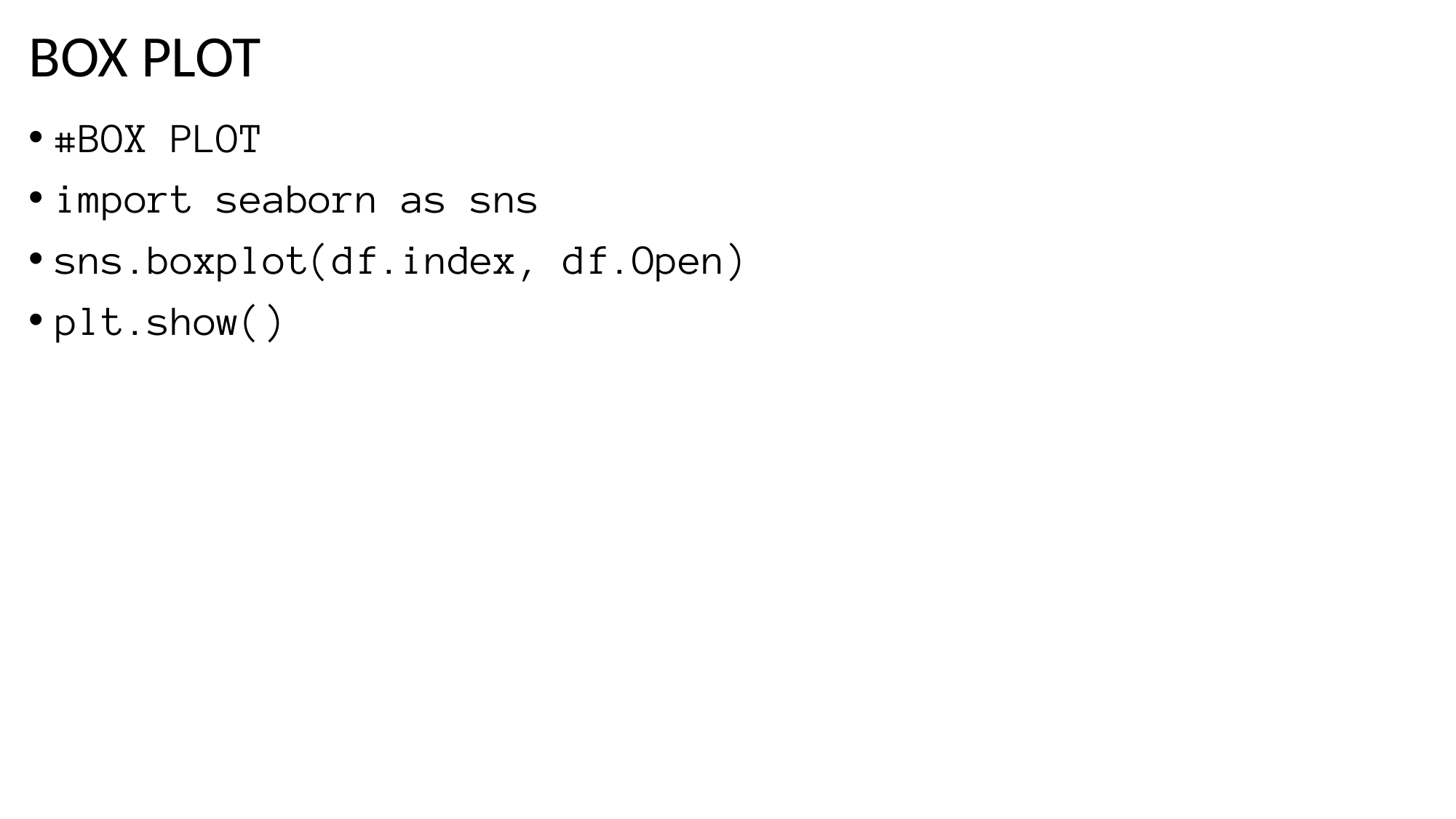

# BOX PLOT
#BOX PLOT
import seaborn as sns
sns.boxplot(df.index, df.Open)
plt.show()